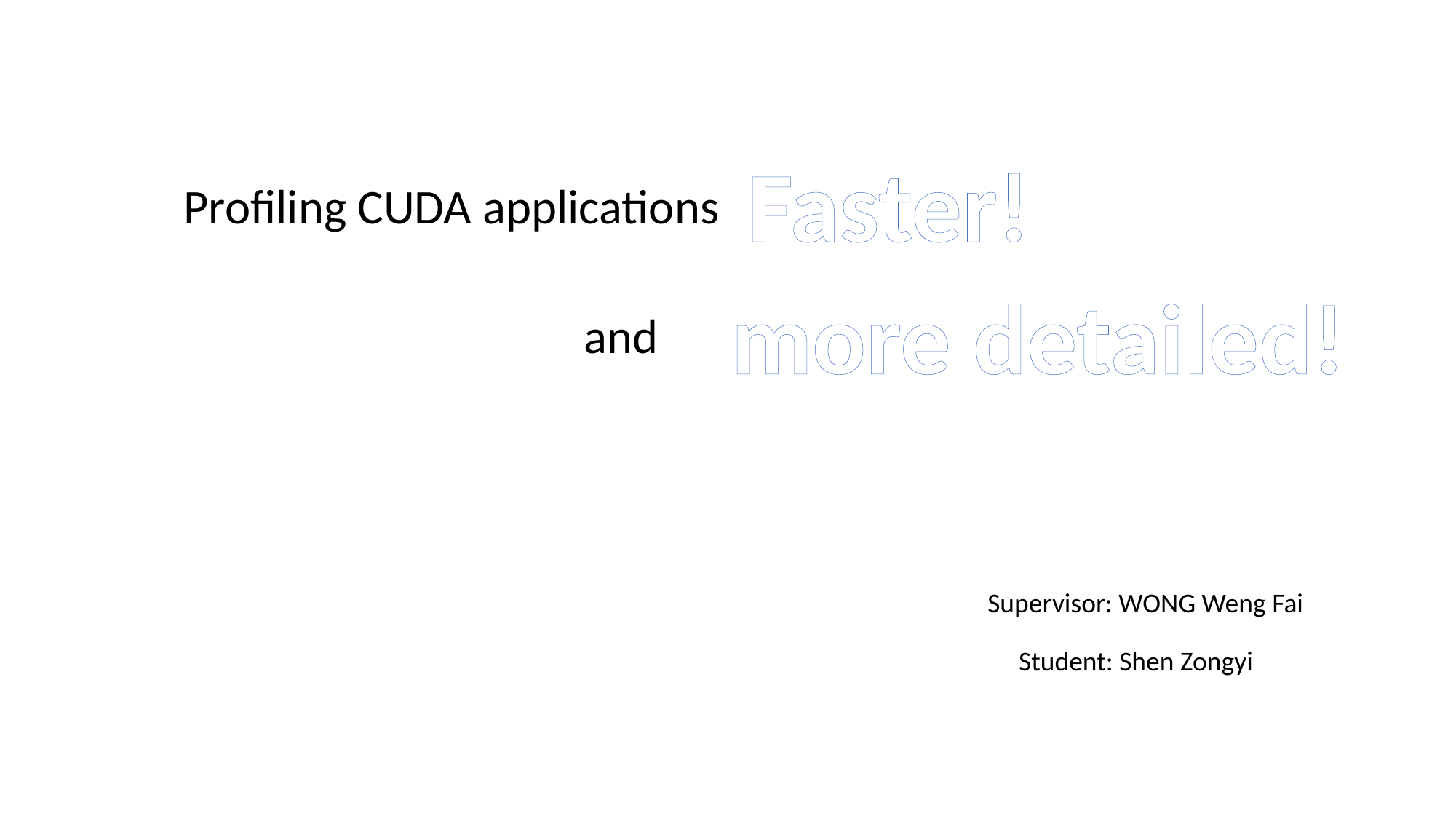

Faster!
Profiling CUDA applications
more detailed!
and
Supervisor: WONG Weng Fai
Student: Shen Zongyi